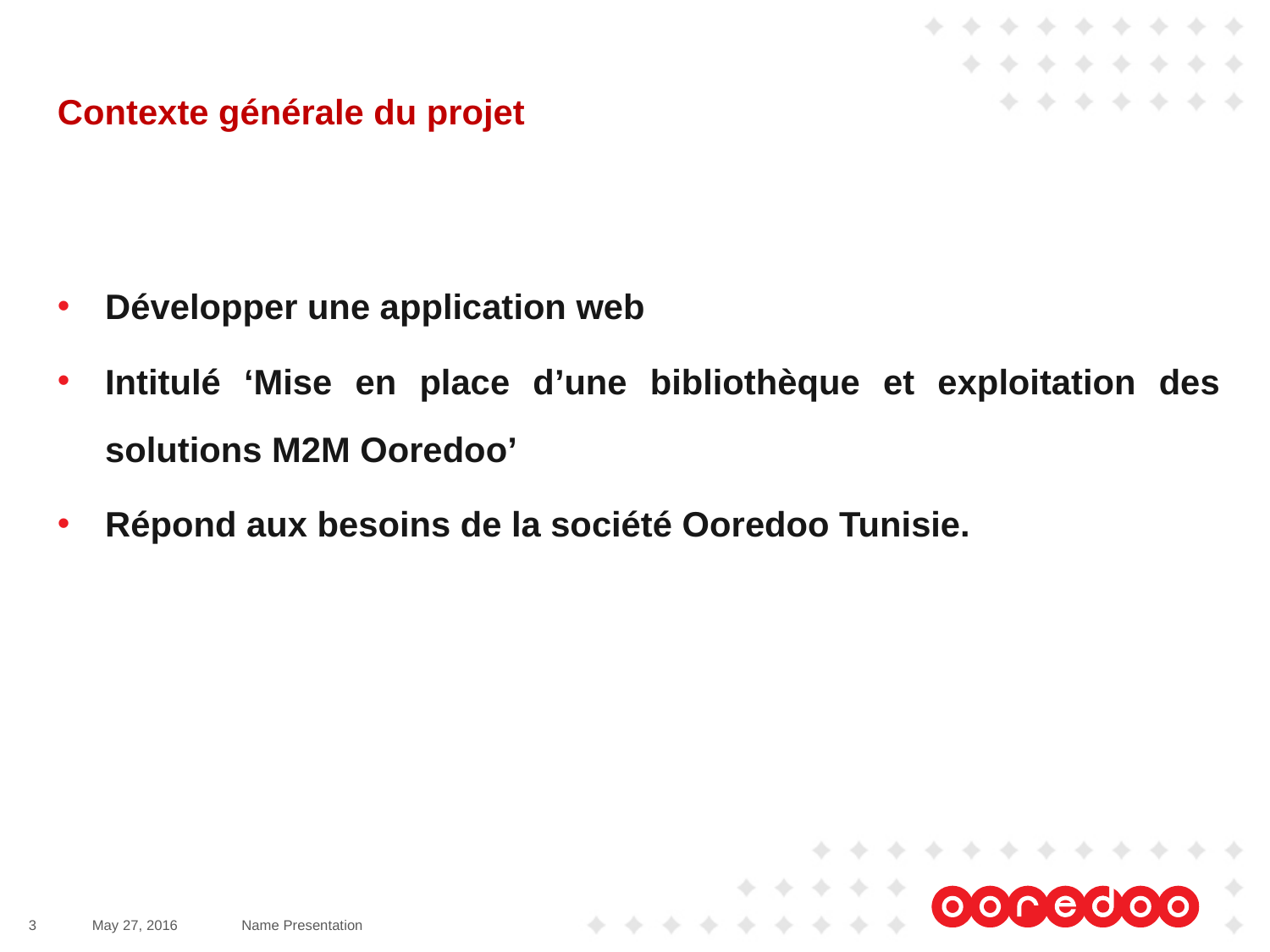

Contexte générale du projet

Développer une application web
Intitulé ‘Mise en place d’une bibliothèque et exploitation des solutions M2M Ooredoo’
Répond aux besoins de la société Ooredoo Tunisie.

3
May 27, 2016
Name Presentation